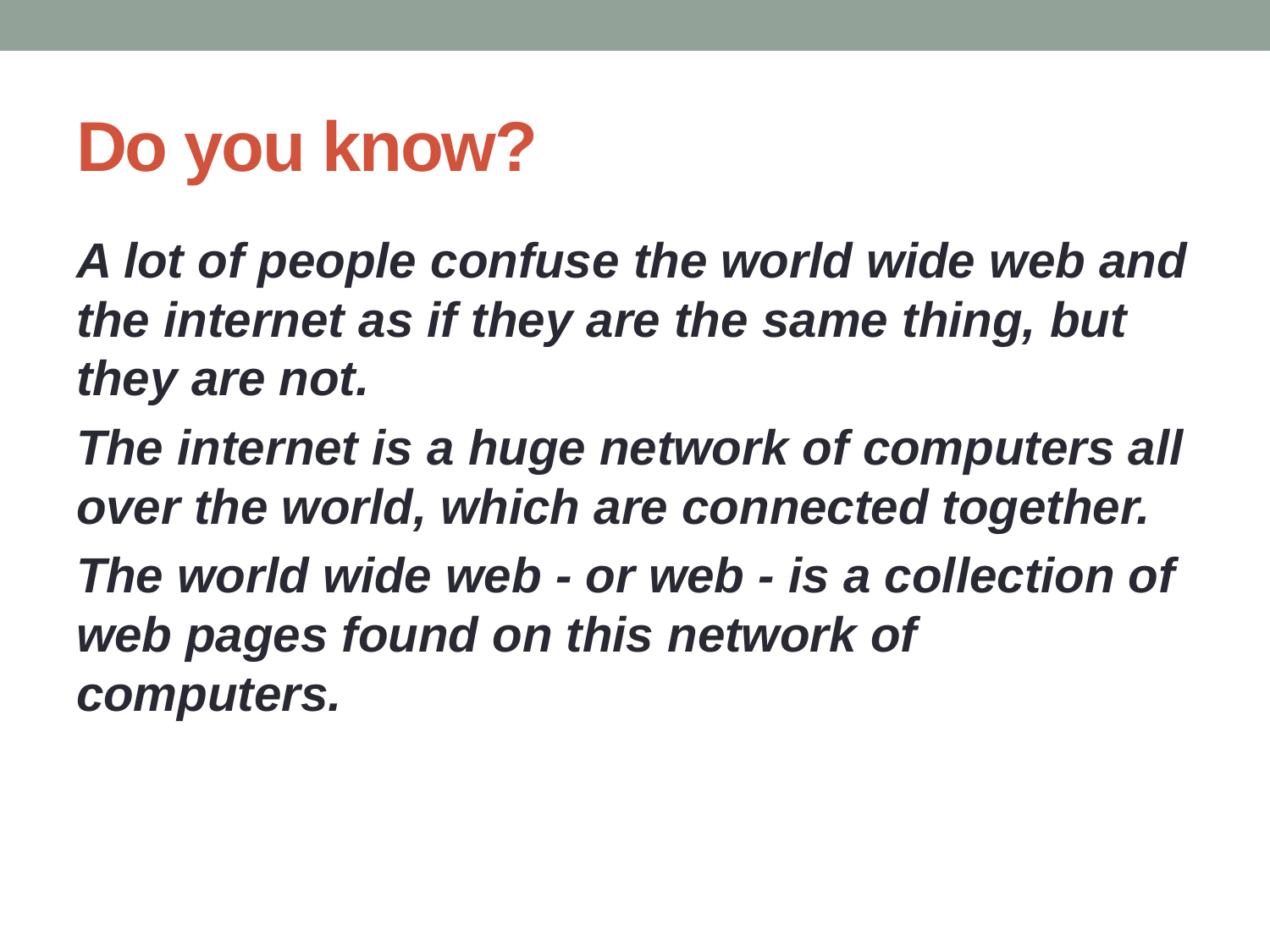

# Do you know?
A lot of people confuse the world wide web and the internet as if they are the same thing, but they are not.
The internet is a huge network of computers all over the world, which are connected together.
The world wide web - or web - is a collection of web pages found on this network of computers.